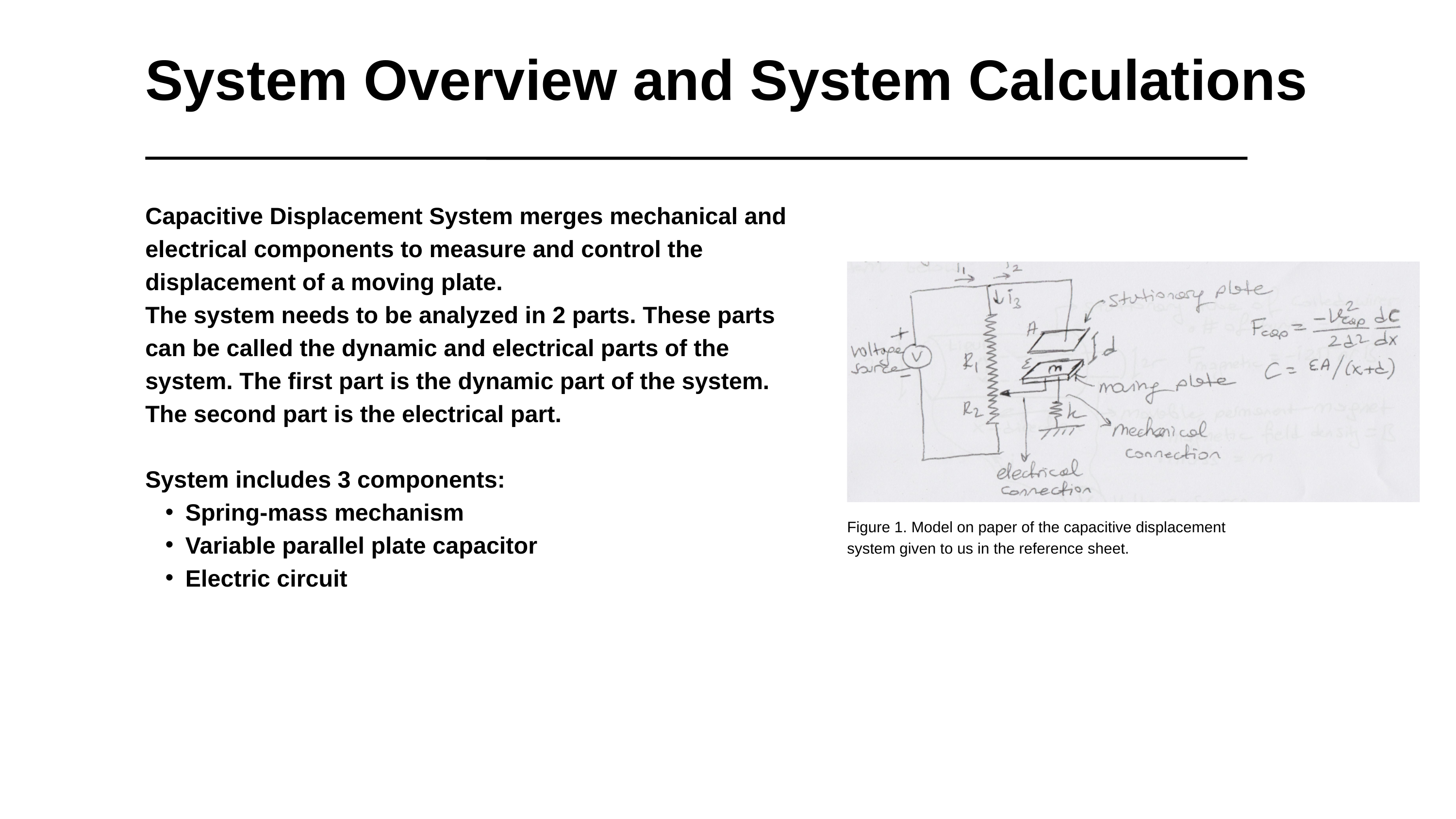

System Overview and System Calculations

Capacitive Displacement System merges mechanical and electrical components to measure and control the displacement of a moving plate.
The system needs to be analyzed in 2 parts. These parts can be called the dynamic and electrical parts of the system. The first part is the dynamic part of the system. The second part is the electrical part.

System includes 3 components:
Spring-mass mechanism
Variable parallel plate capacitor
Electric circuit

Figure 1. Model on paper of the capacitive displacement
system given to us in the reference sheet.